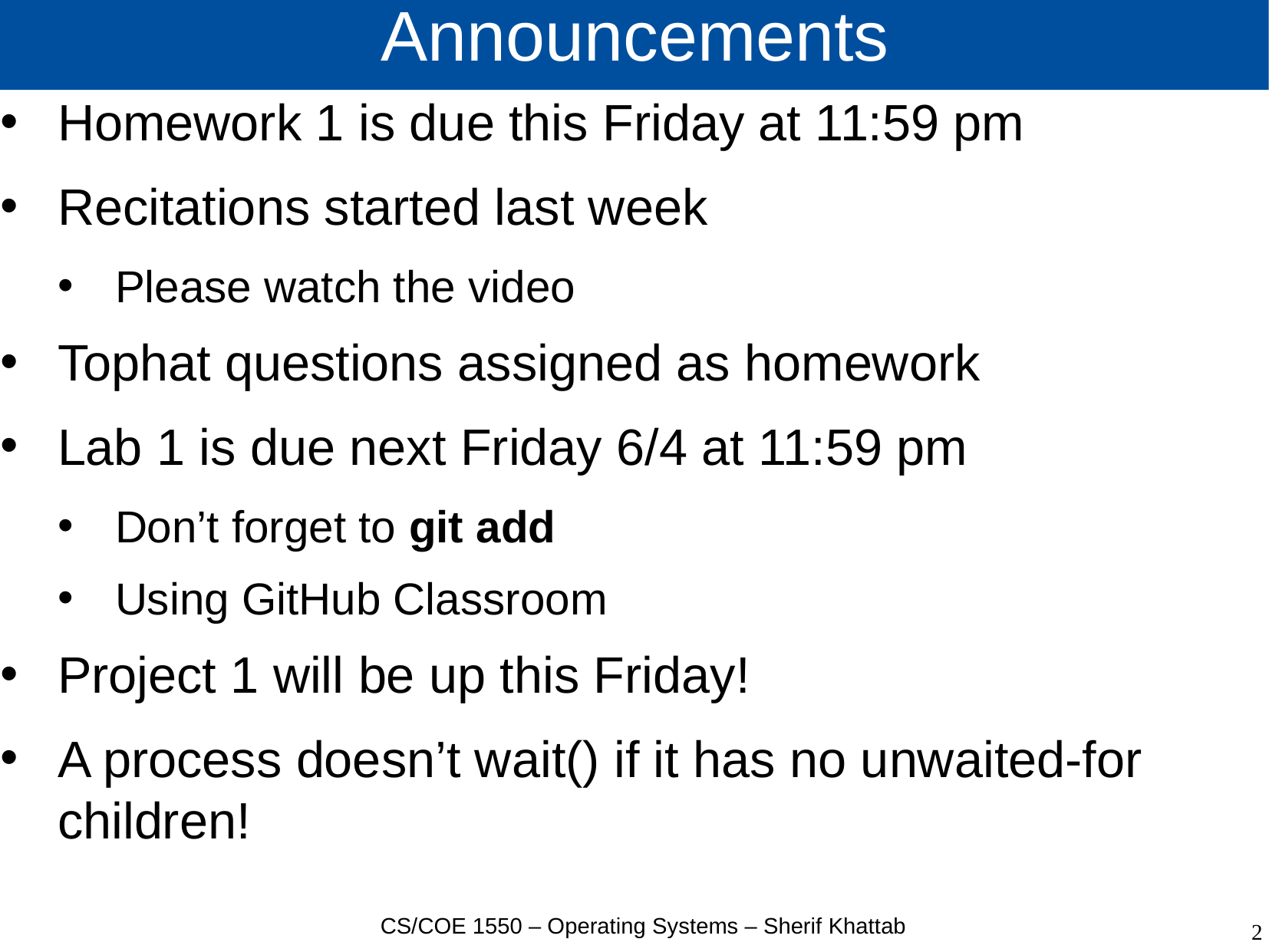

# Announcements
Homework 1 is due this Friday at 11:59 pm
Recitations started last week
Please watch the video
Tophat questions assigned as homework
Lab 1 is due next Friday 6/4 at 11:59 pm
Don’t forget to git add
Using GitHub Classroom
Project 1 will be up this Friday!
A process doesn’t wait() if it has no unwaited-for children!
CS/COE 1550 – Operating Systems – Sherif Khattab
2